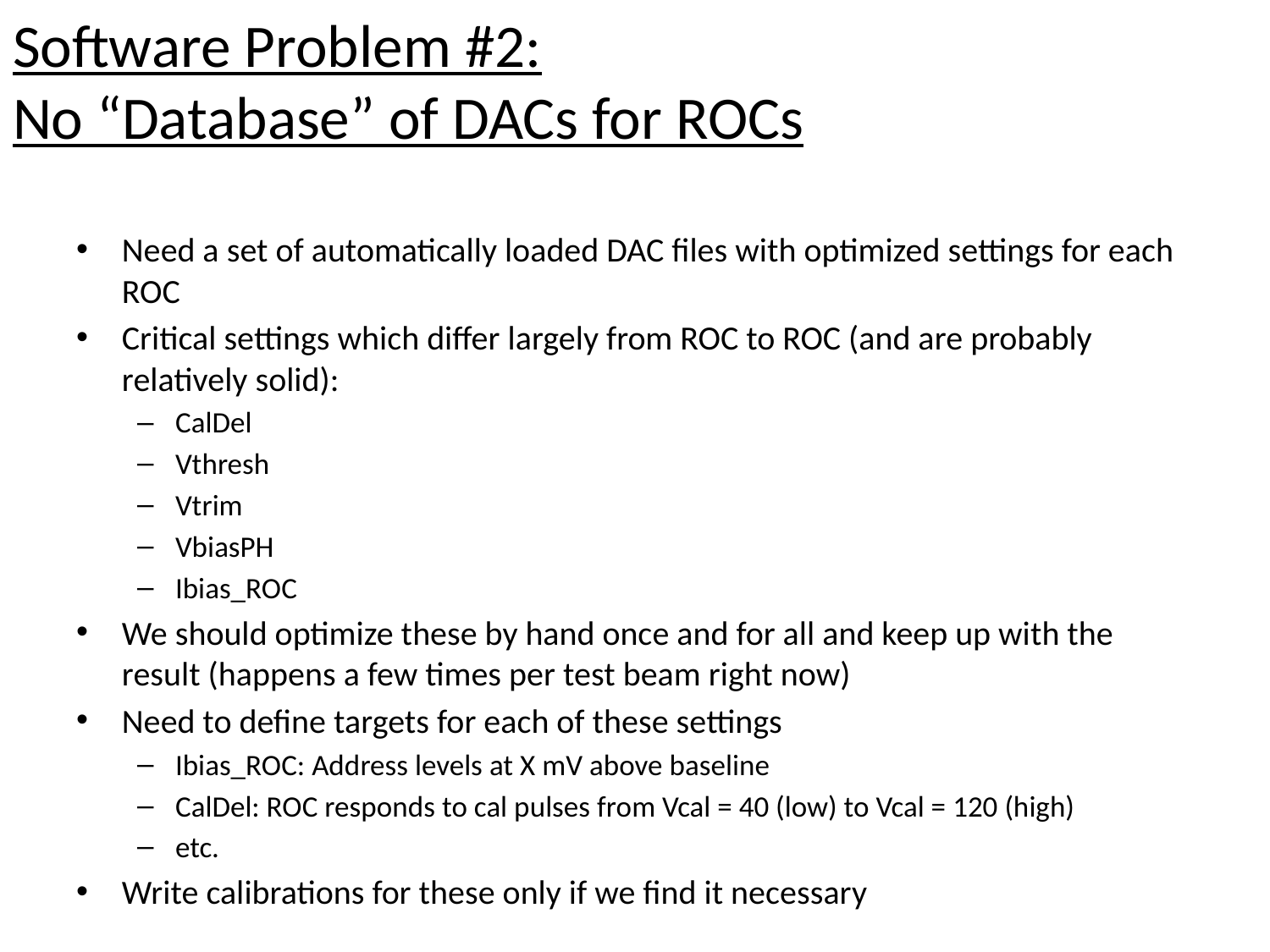

# Software Problem #2: No “Database” of DACs for ROCs
Need a set of automatically loaded DAC files with optimized settings for each ROC
Critical settings which differ largely from ROC to ROC (and are probably relatively solid):
CalDel
Vthresh
Vtrim
VbiasPH
Ibias_ROC
We should optimize these by hand once and for all and keep up with the result (happens a few times per test beam right now)
Need to define targets for each of these settings
Ibias_ROC: Address levels at X mV above baseline
CalDel: ROC responds to cal pulses from Vcal = 40 (low) to Vcal = 120 (high)
etc.
Write calibrations for these only if we find it necessary